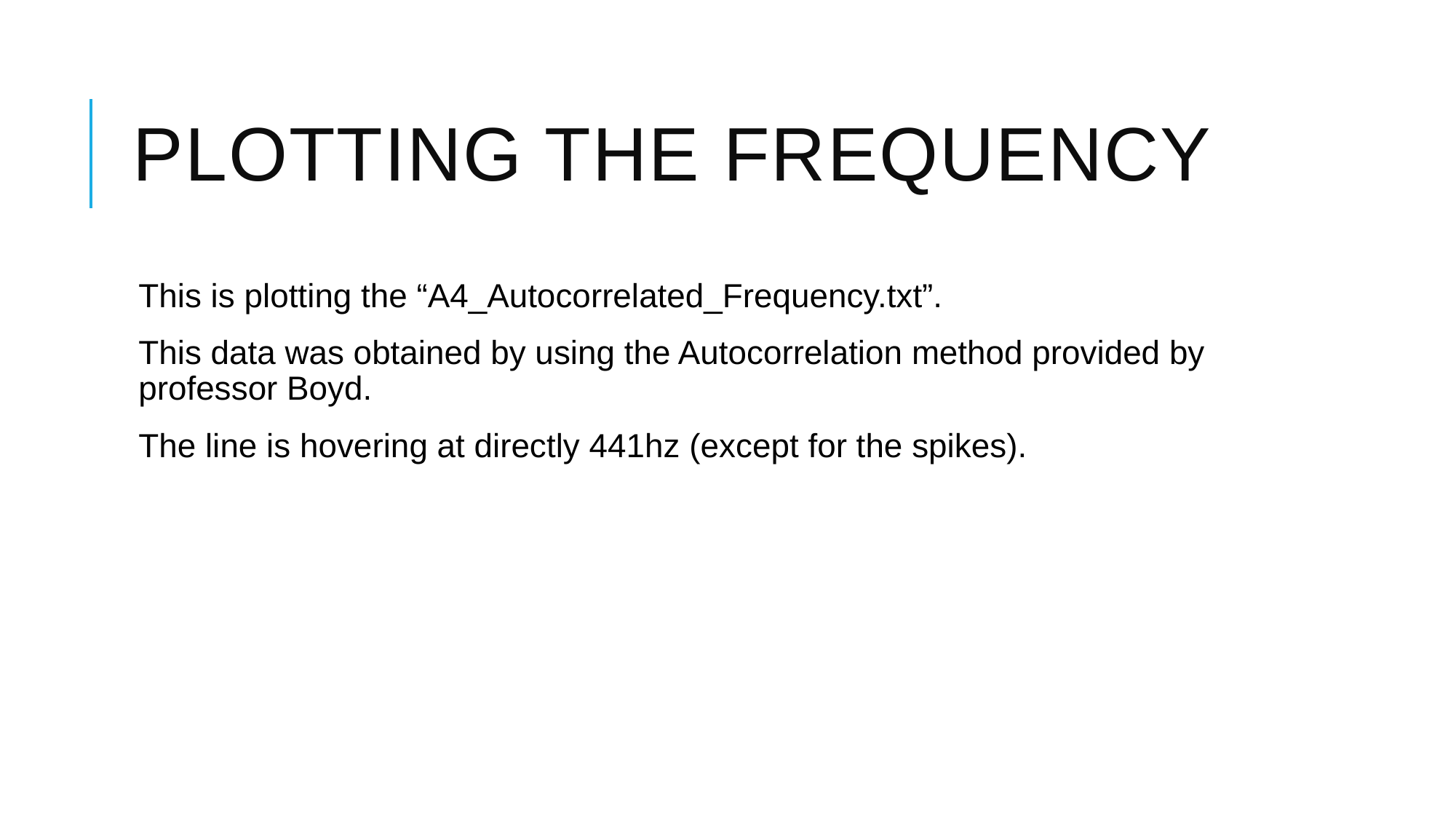

# Plotting the Frequency
This is plotting the “A4_Autocorrelated_Frequency.txt”.
This data was obtained by using the Autocorrelation method provided by professor Boyd.
The line is hovering at directly 441hz (except for the spikes).